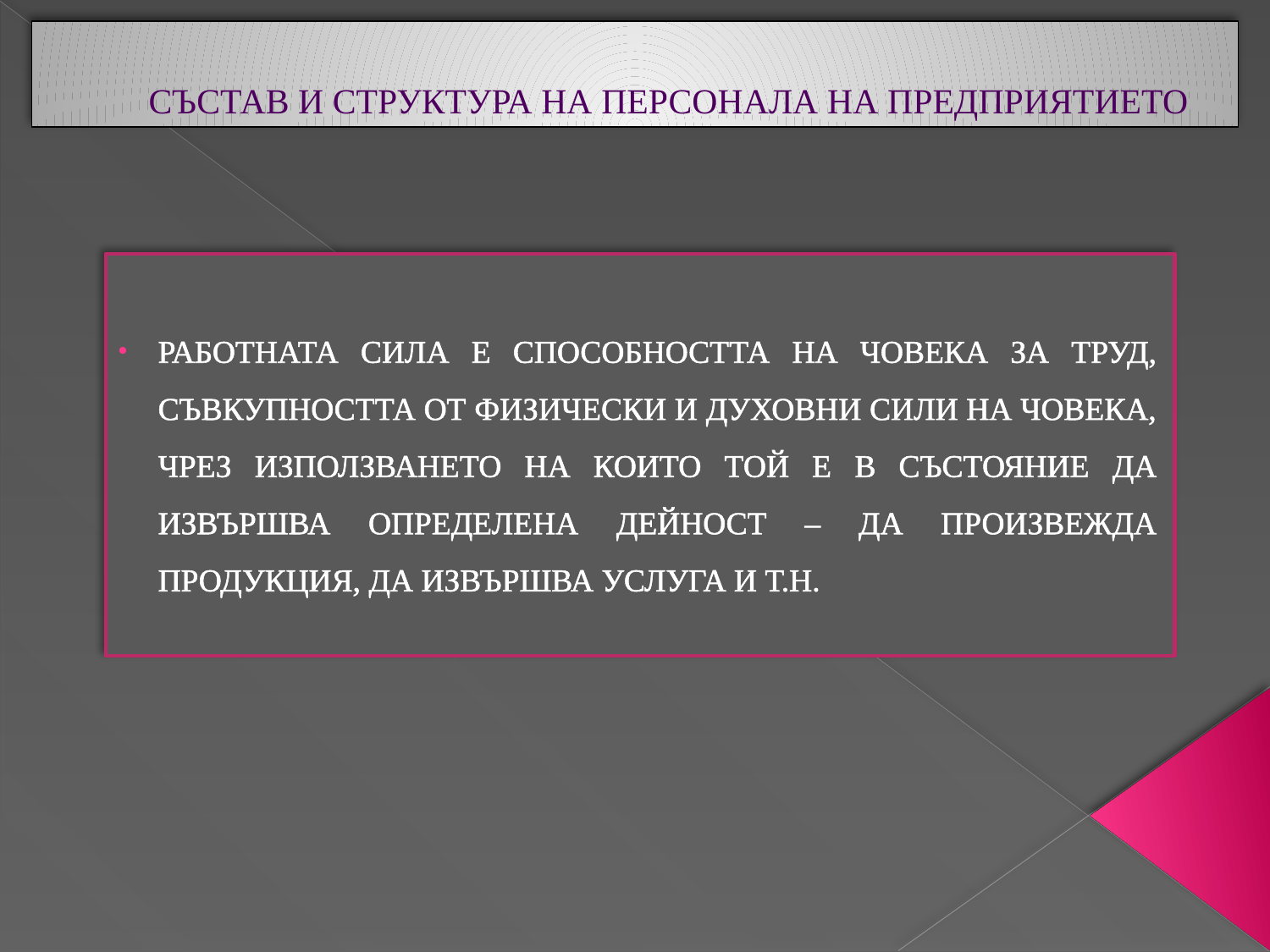

# СЪСТАВ И СТРУКТУРА НА ПЕРСОНАЛА НА ПРЕДПРИЯТИЕТО
РАБОТНАТА СИЛА Е СПОСОБНОСТТА НА ЧОВЕКА ЗА ТРУД, СЪВКУПНОСТТА ОТ ФИЗИЧЕСКИ И ДУХОВНИ СИЛИ НА ЧОВЕКА, ЧРЕЗ ИЗПОЛЗВАНЕТО НА КОИТО ТОЙ Е В СЪСТОЯНИЕ ДА ИЗВЪРШВА ОПРЕДЕЛЕНА ДЕЙНОСТ – ДА ПРОИЗВЕЖДА ПРОДУКЦИЯ, ДА ИЗВЪРШВА УСЛУГА И Т.Н.